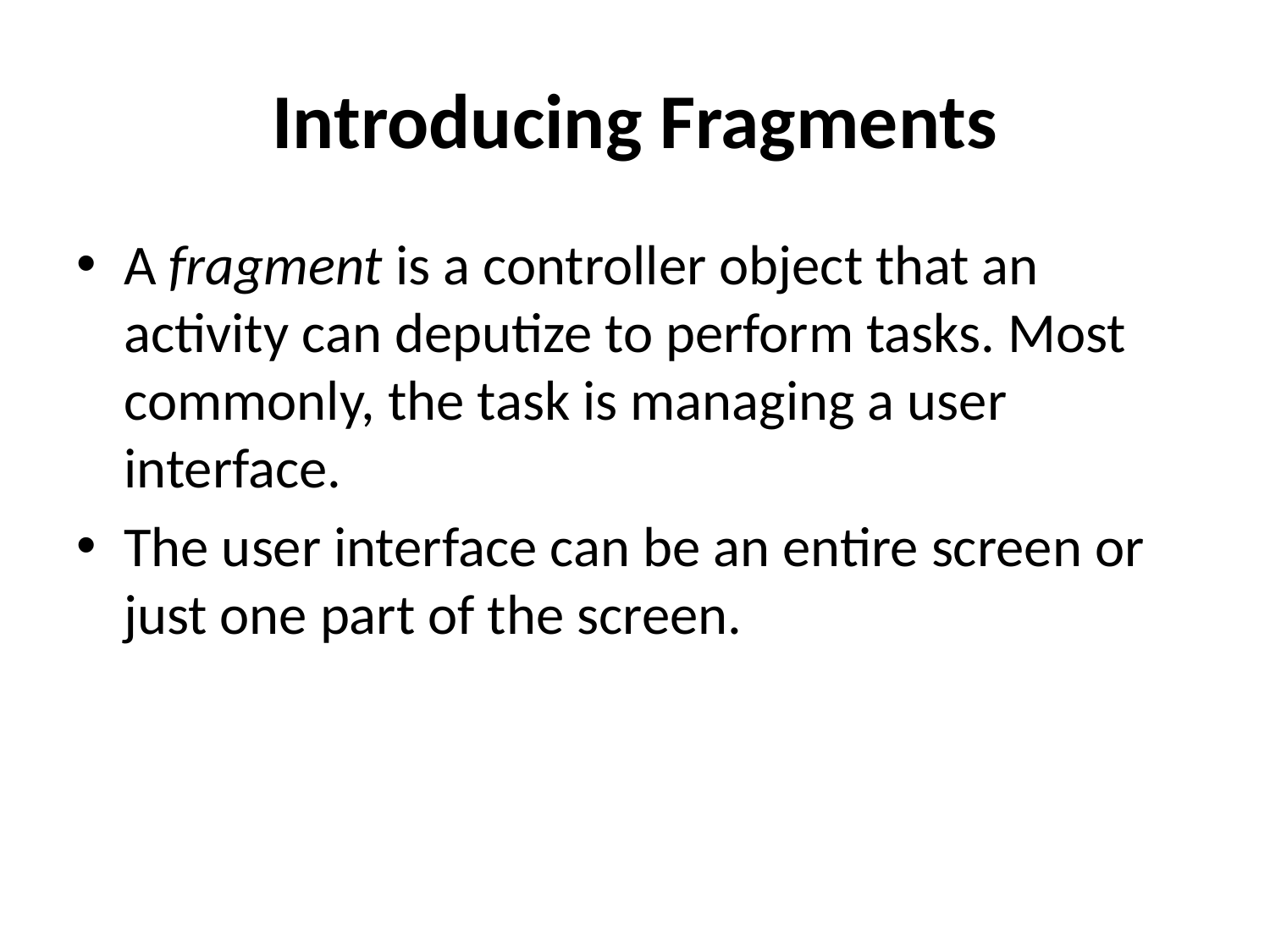

# Introducing Fragments
A fragment is a controller object that an activity can deputize to perform tasks. Most commonly, the task is managing a user interface.
The user interface can be an entire screen or just one part of the screen.